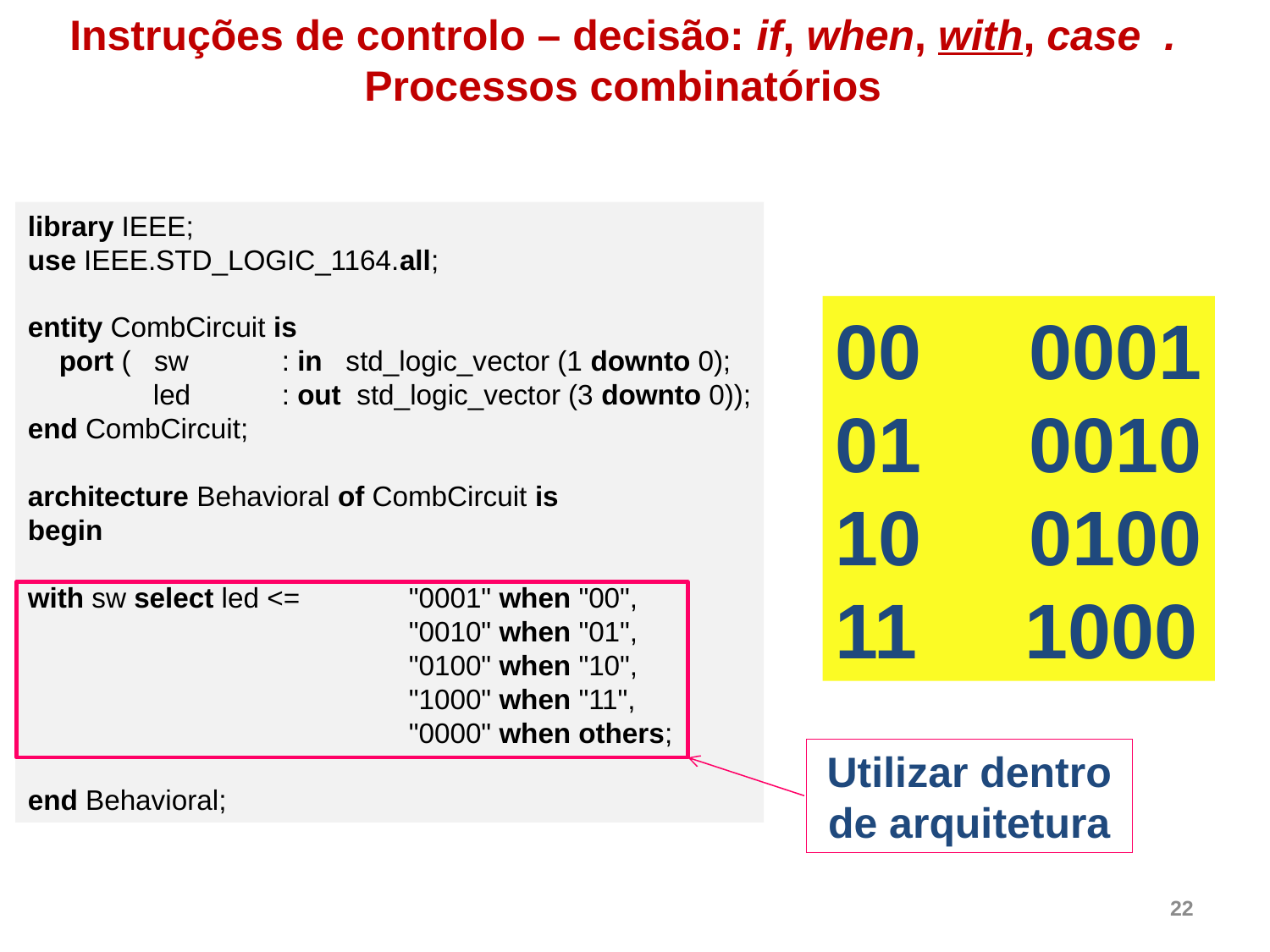

Instruções de controlo – decisão: if, when, with, case  .
Processos combinatórios
library IEEE;
use IEEE.STD_LOGIC_1164.all;

entity CombCircuit is
    port (   sw   	: in   std_logic_vector (1 downto 0);
                led     	: out  std_logic_vector (3 downto 0));
end CombCircuit;

architecture Behavioral of CombCircuit is
begin

with sw select led <=  	"0001" when "00",
                       		"0010" when "01",
                       		"0100" when "10",
                       		"1000" when "11",
                       		"0000" when others;

end Behavioral;
00     0001
01     0010
10     0100
11     1000

Utilizar dentro de arquitetura
22